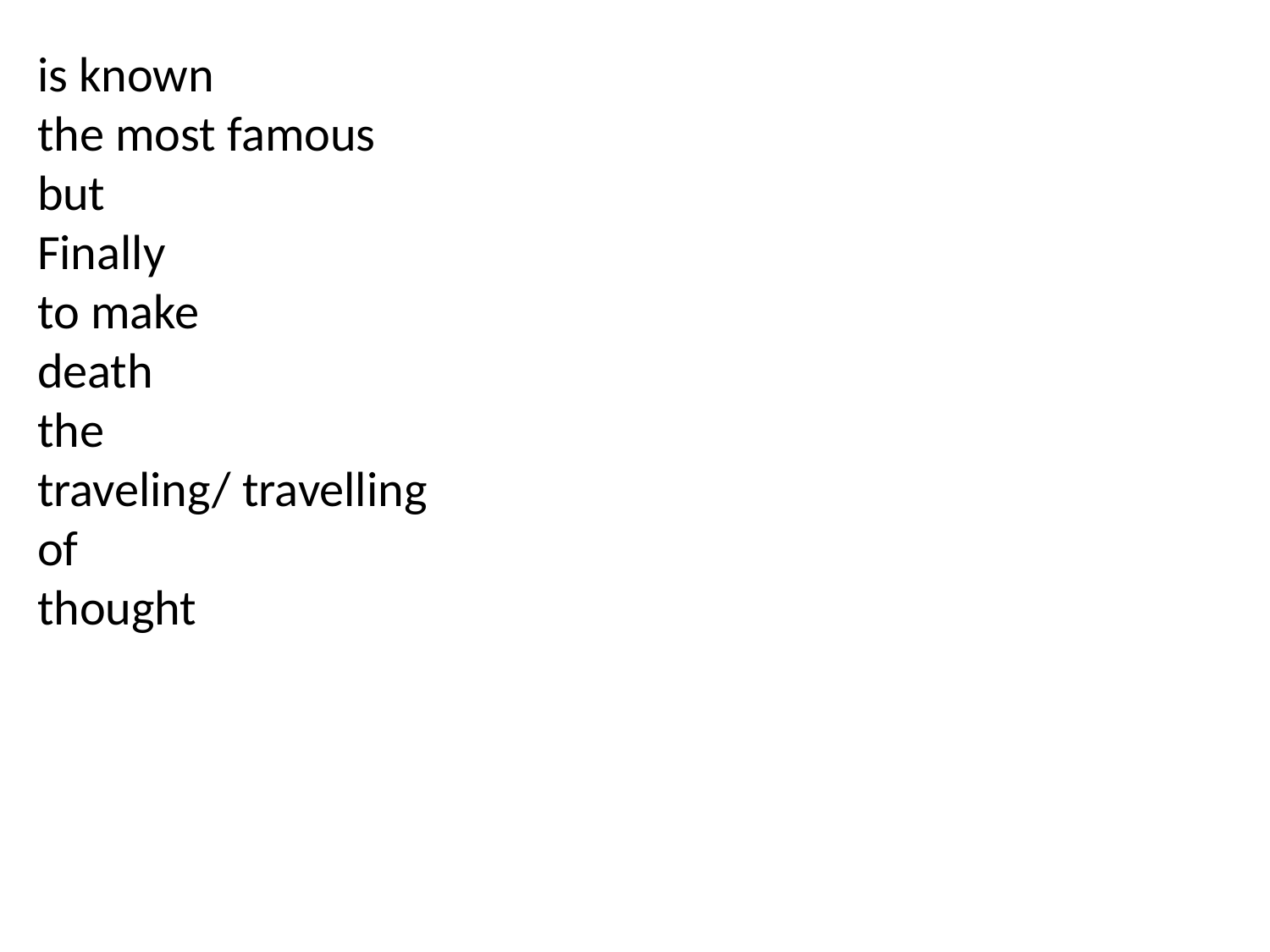

is known
the most famous
but
Finally
to make
death
the
traveling/ travelling
of
thought